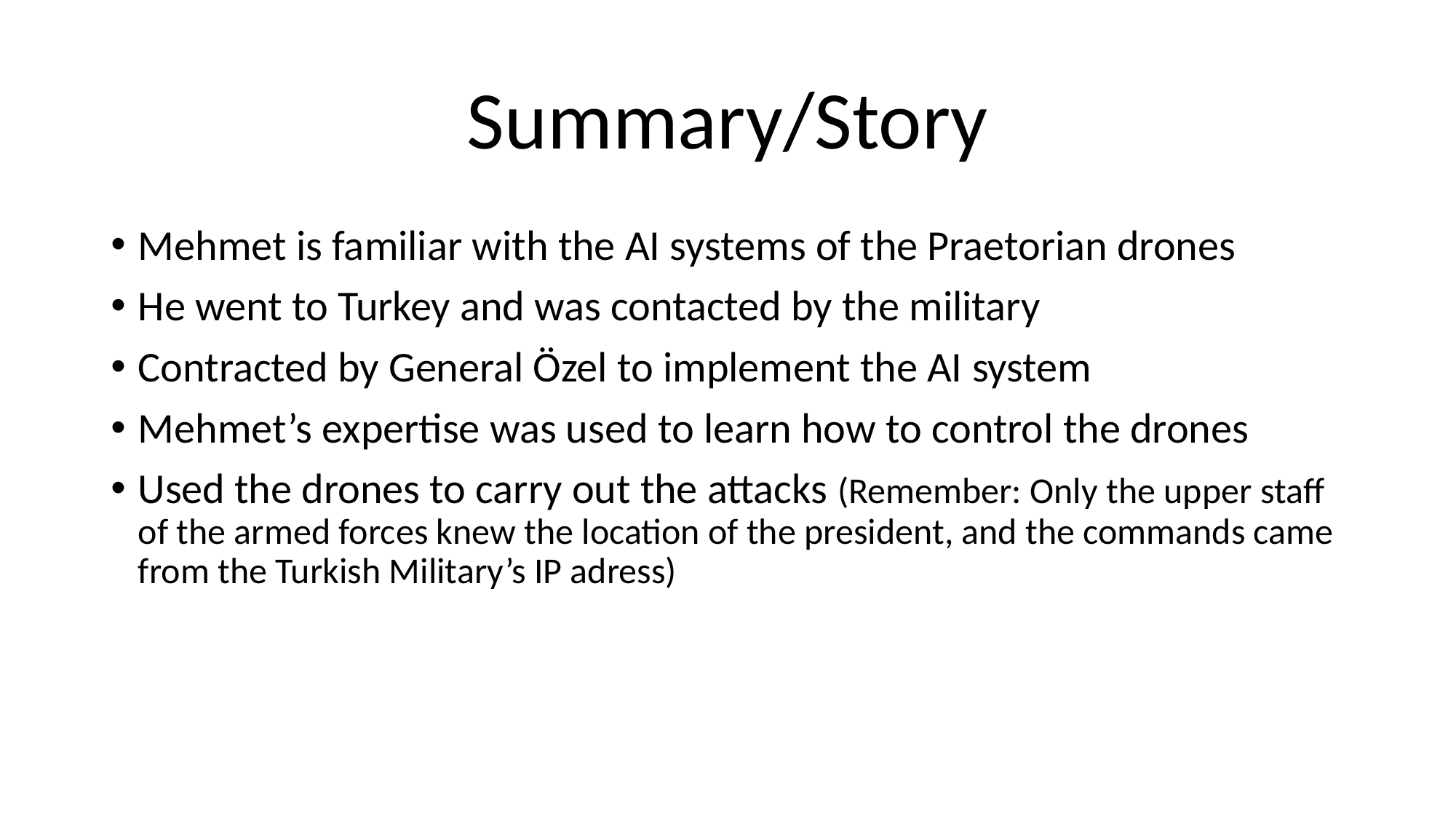

# Summary/Story
Mehmet is familiar with the AI systems of the Praetorian drones
He went to Turkey and was contacted by the military
Contracted by General Özel to implement the AI system
Mehmet’s expertise was used to learn how to control the drones
Used the drones to carry out the attacks (Remember: Only the upper staff of the armed forces knew the location of the president, and the commands came from the Turkish Military’s IP adress)